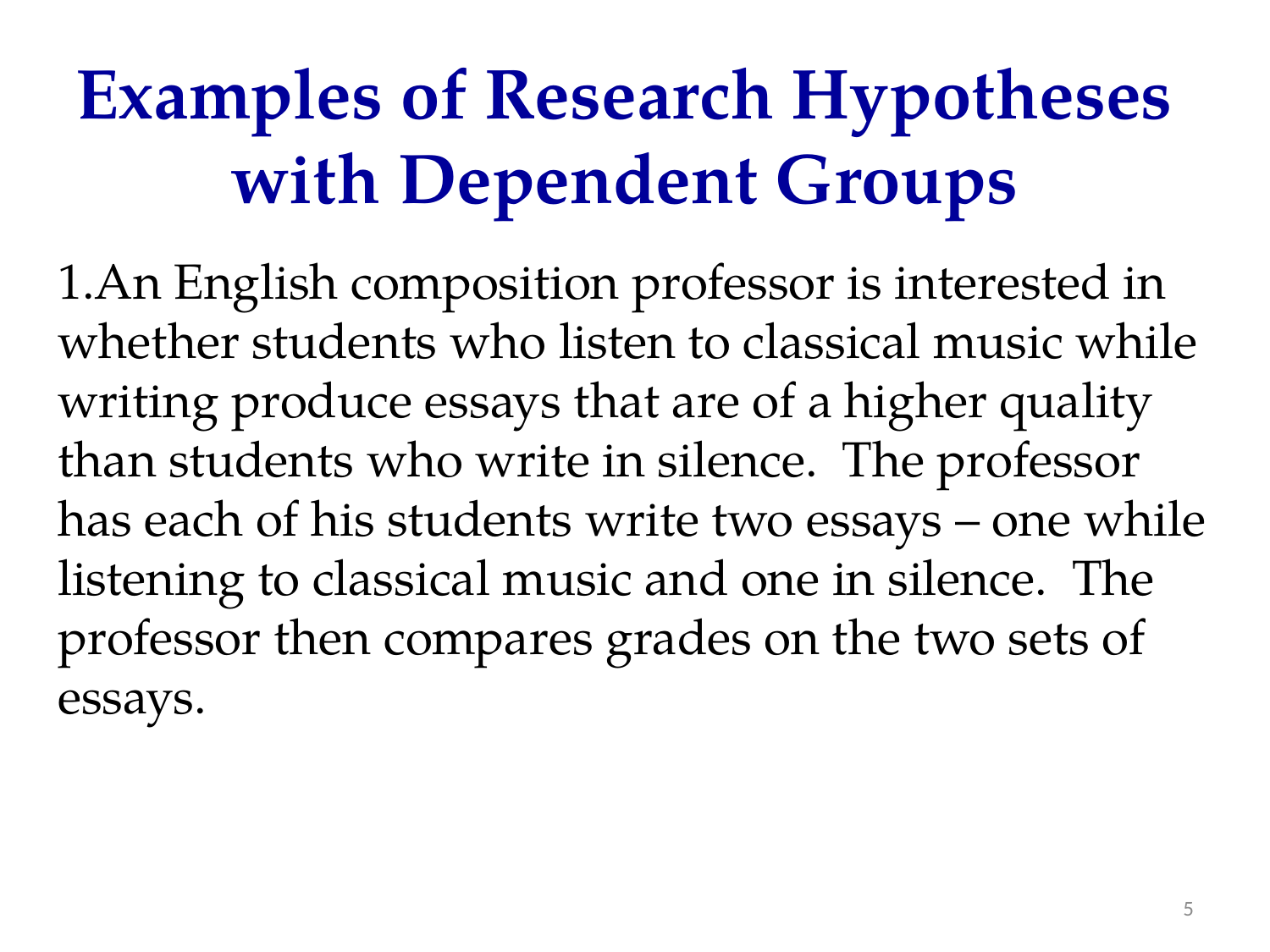

Examples of Research Hypotheses with Dependent Groups
An English composition professor is interested in whether students who listen to classical music while writing produce essays that are of a higher quality than students who write in silence.  The professor has each of his students write two essays – one while listening to classical music and one in silence.  The professor then compares grades on the two sets of essays.

5